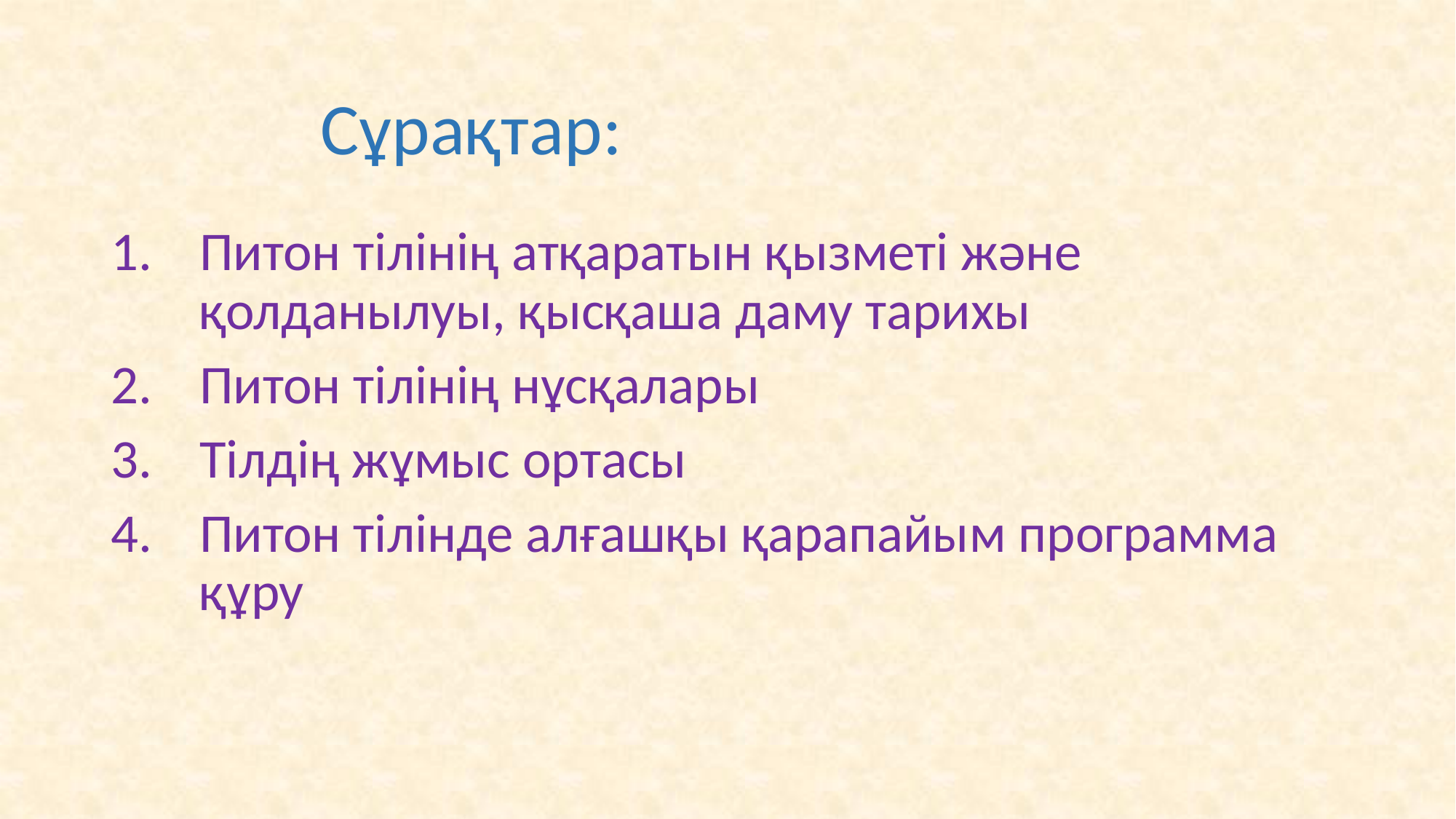

# Сұрақтар:
Питон тілінің атқаратын қызметі және қолданылуы, қысқаша даму тарихы
Питон тілінің нұсқалары
Тілдің жұмыс ортасы
Питон тілінде алғашқы қарапайым программа құру